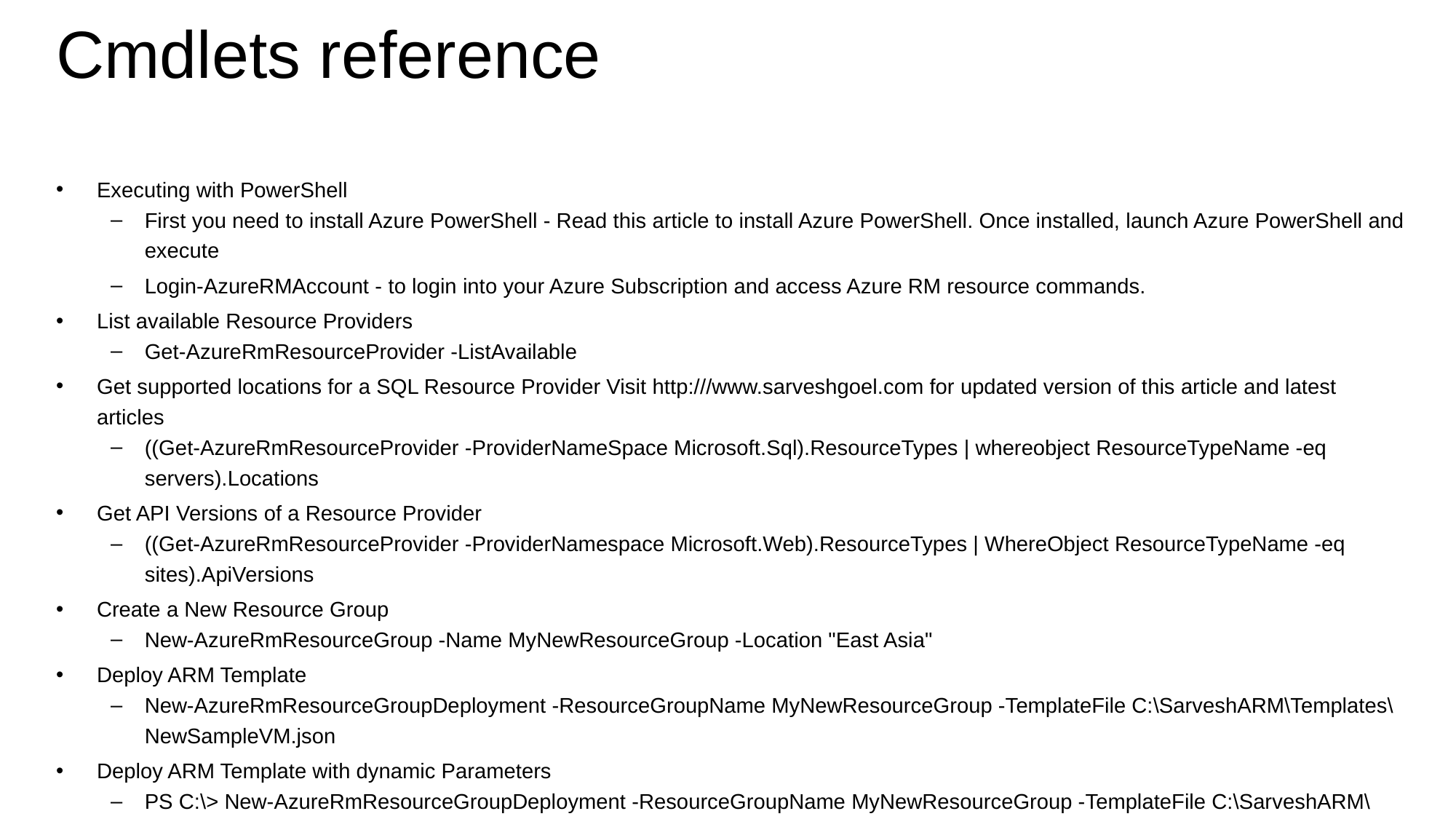

# Cmdlets reference
Executing with PowerShell
First you need to install Azure PowerShell - Read this article to install Azure PowerShell. Once installed, launch Azure PowerShell and execute
Login-AzureRMAccount - to login into your Azure Subscription and access Azure RM resource commands.
List available Resource Providers
Get-AzureRmResourceProvider -ListAvailable
Get supported locations for a SQL Resource Provider Visit http:///www.sarveshgoel.com for updated version of this article and latest articles
((Get-AzureRmResourceProvider -ProviderNameSpace Microsoft.Sql).ResourceTypes | whereobject ResourceTypeName -eq servers).Locations
Get API Versions of a Resource Provider
((Get-AzureRmResourceProvider -ProviderNamespace Microsoft.Web).ResourceTypes | WhereObject ResourceTypeName -eq sites).ApiVersions
Create a New Resource Group
New-AzureRmResourceGroup -Name MyNewResourceGroup -Location "East Asia"
Deploy ARM Template
New-AzureRmResourceGroupDeployment -ResourceGroupName MyNewResourceGroup -TemplateFile C:\SarveshARM\Templates\NewSampleVM.json
Deploy ARM Template with dynamic Parameters
PS C:\> New-AzureRmResourceGroupDeployment -ResourceGroupName MyNewResourceGroup -TemplateFile C:\SarveshARM\Templates\NewSampleVM.json -hostingPlanName freeplaneast -serverName testserver -administratorLogin testadmin
You will be prompted for password (as Secure String) depending on ARM template.